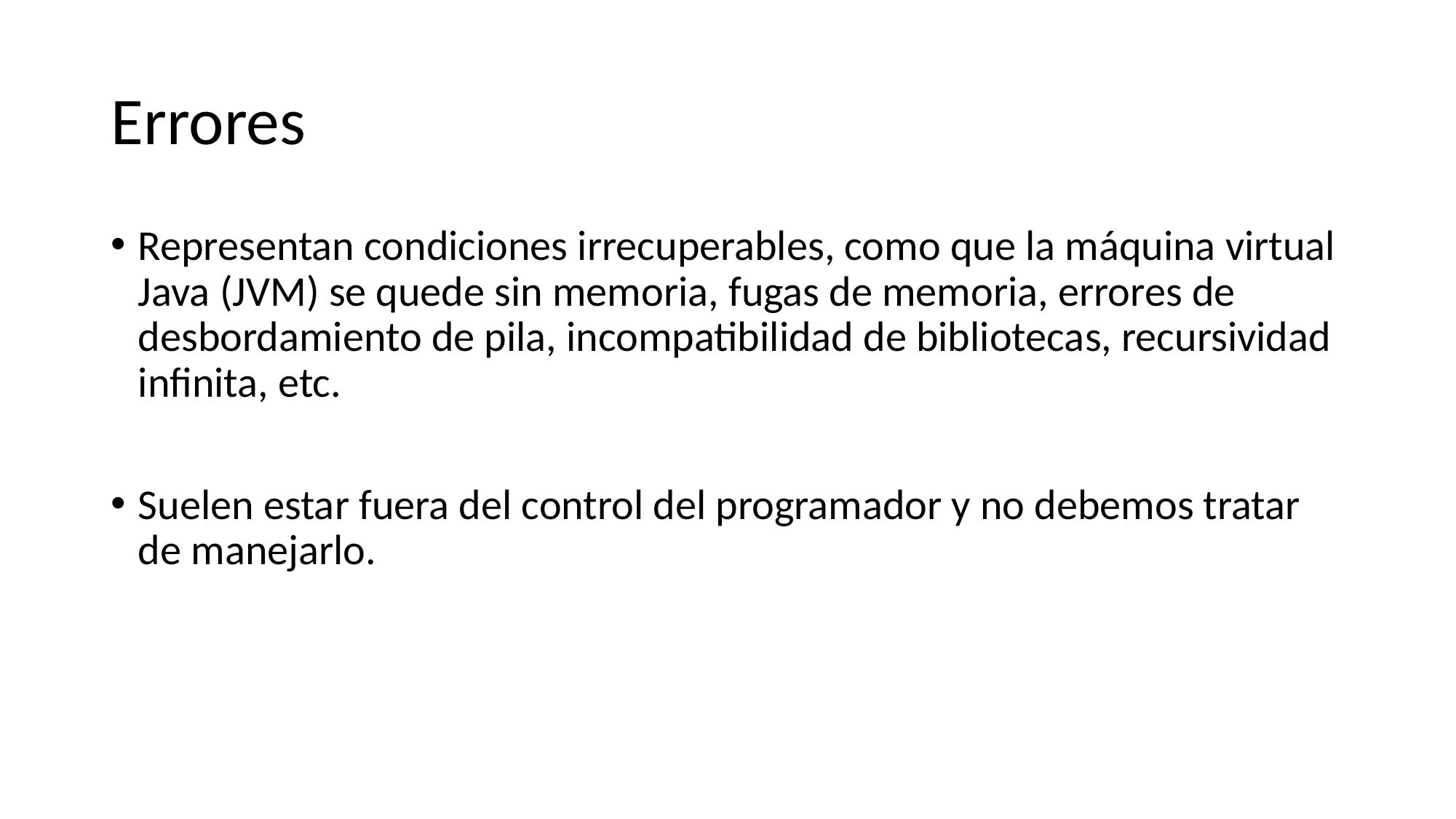

# Errores
Representan condiciones irrecuperables, como que la máquina virtual Java (JVM) se quede sin memoria, fugas de memoria, errores de desbordamiento de pila, incompatibilidad de bibliotecas, recursividad infinita, etc.

Suelen estar fuera del control del programador y no debemos tratar de manejarlo.